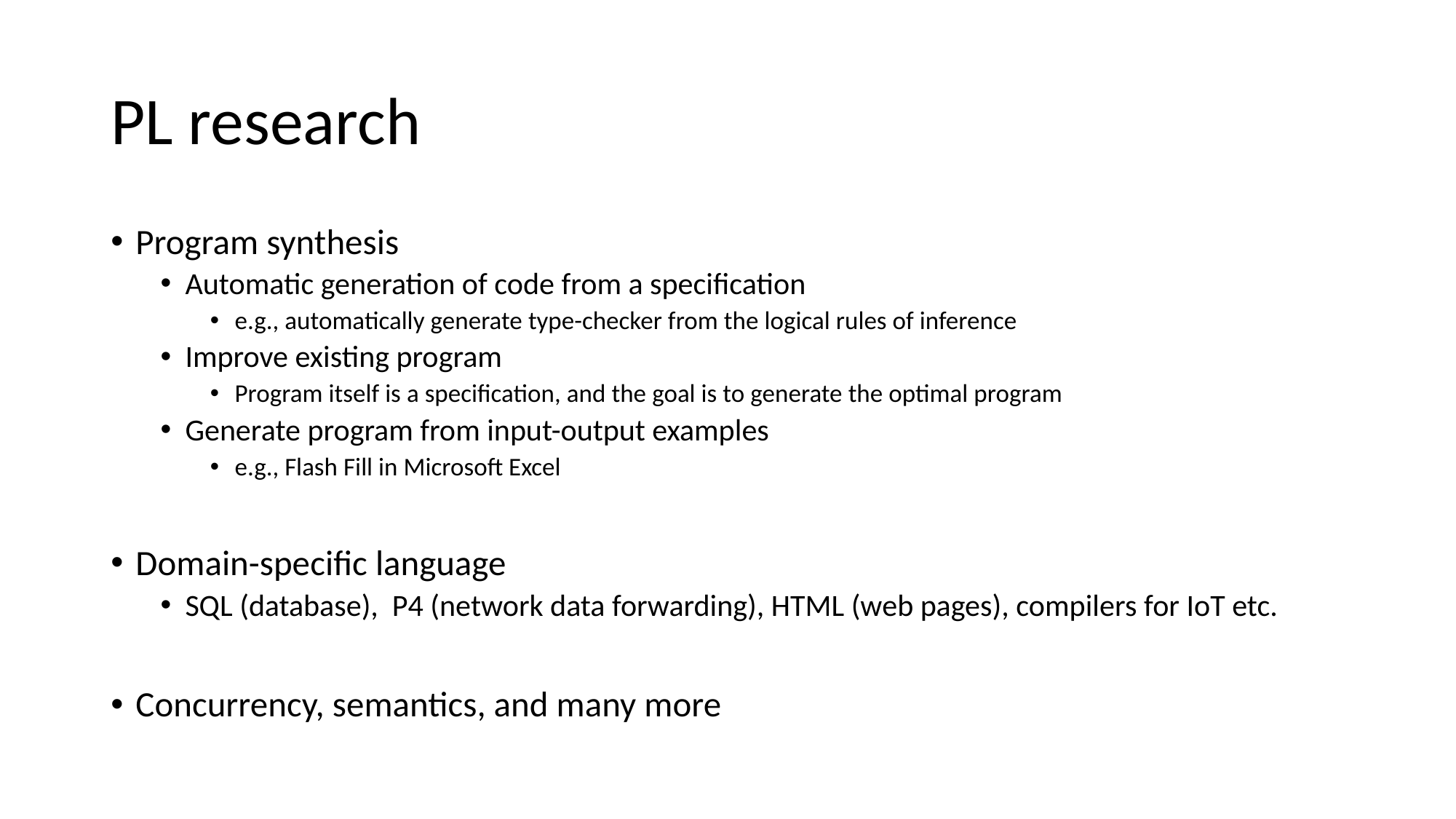

# PL research
Program synthesis
Automatic generation of code from a specification
e.g., automatically generate type-checker from the logical rules of inference
Improve existing program
Program itself is a specification, and the goal is to generate the optimal program
Generate program from input-output examples
e.g., Flash Fill in Microsoft Excel

Domain-specific language
SQL (database),  P4 (network data forwarding), HTML (web pages), compilers for IoT etc.

Concurrency, semantics, and many more